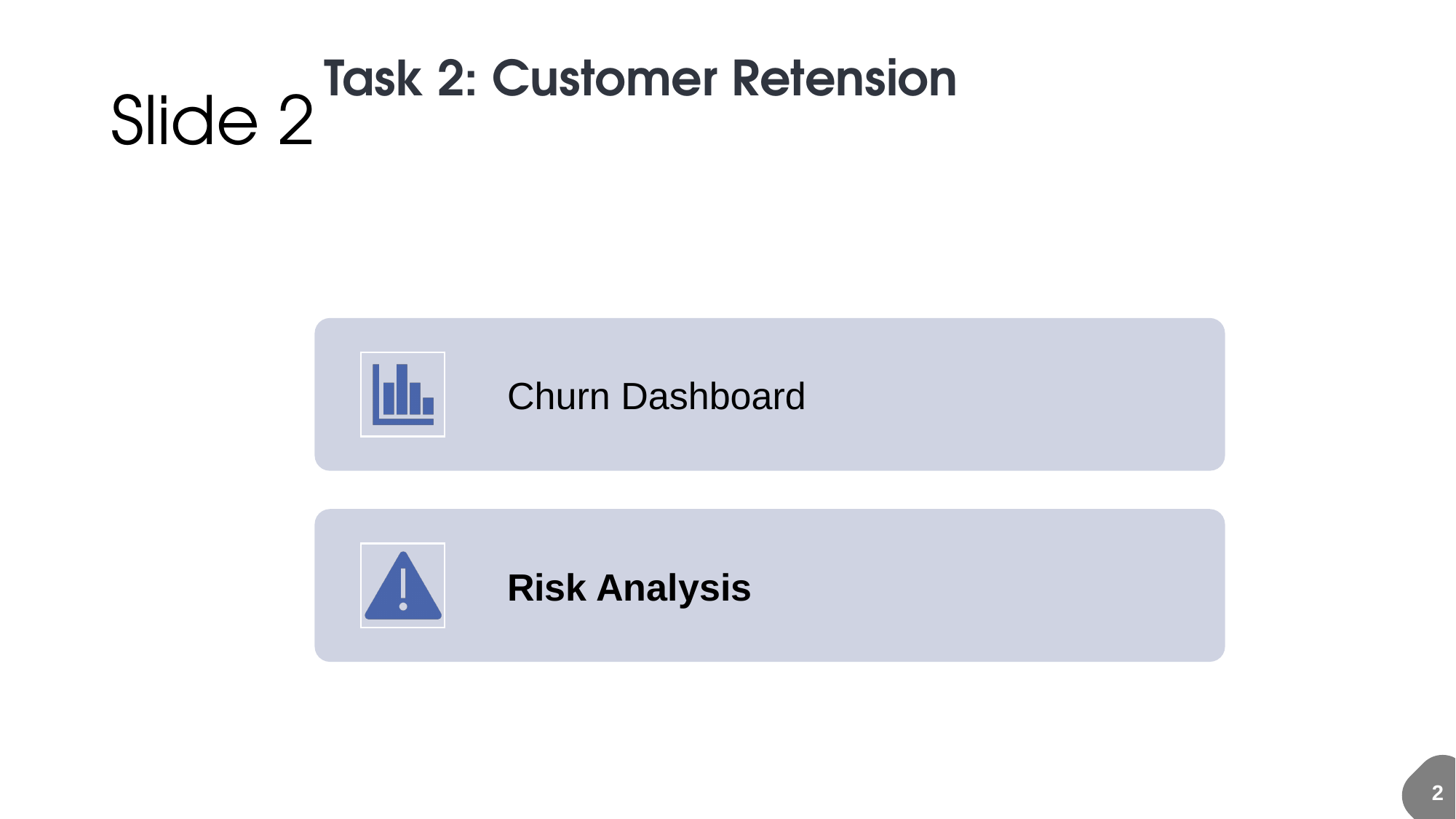

# Slide 2
Task 2: Customer Retension
Churn Dashboard
Risk Analysis

2